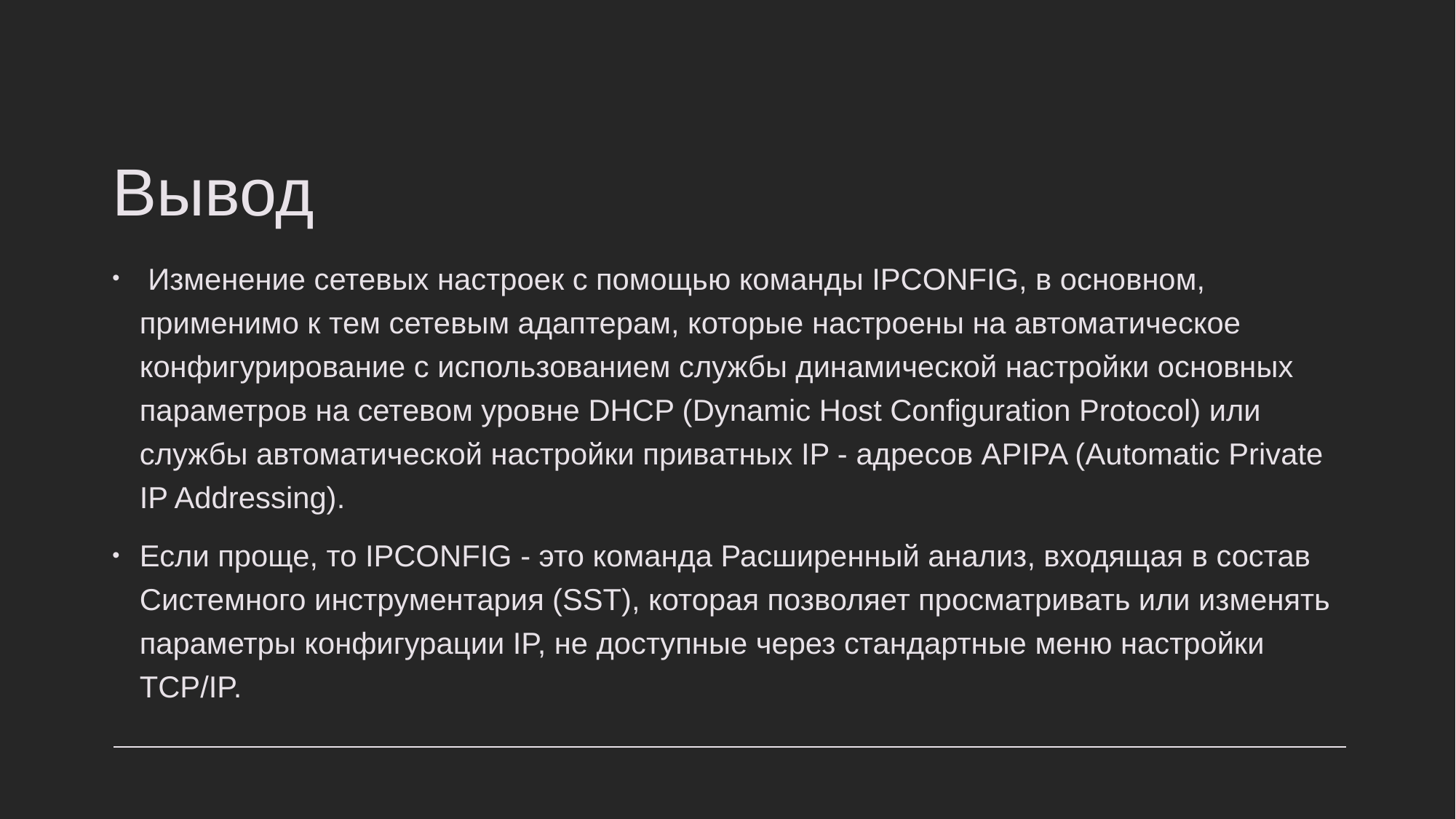

# Вывод
 Изменение сетевых настроек с помощью команды IPCONFIG, в основном, применимо к тем сетевым адаптерам, которые настроены на автоматическое конфигурирование с использованием службы динамической настройки основных параметров на сетевом уровне DHCP (Dynamic Host Configuration Protocol) или службы автоматической настройки приватных IP - адресов APIPA (Automatic Private IP Addressing).
Если проще, то IPCONFIG - это команда Расширенный анализ, входящая в состав Системного инструментария (SST), которая позволяет просматривать или изменять параметры конфигурации IP, не доступные через стандартные меню настройки TCP/IP.